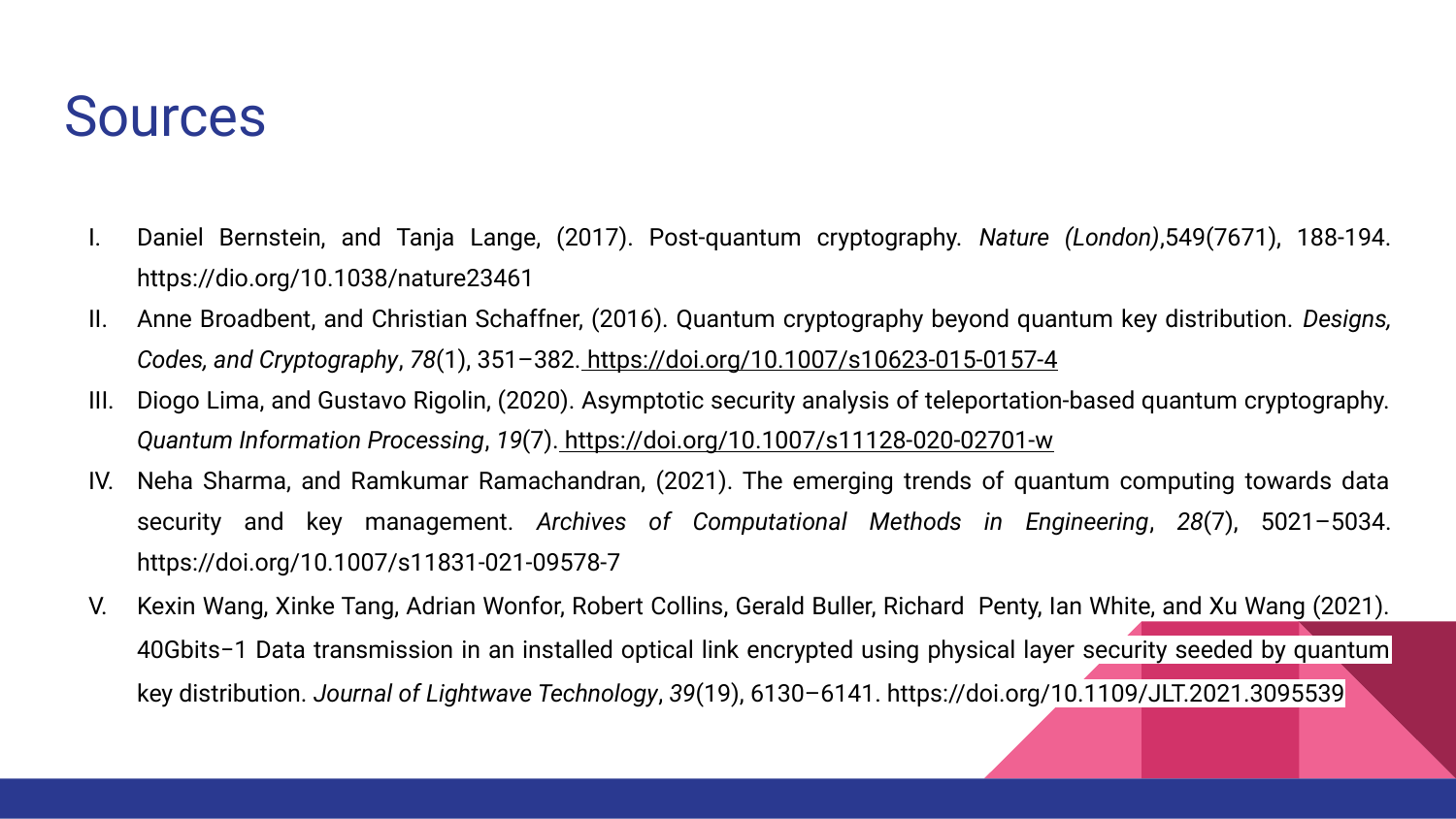

# Sources
Daniel Bernstein, and Tanja Lange, (2017). Post-quantum cryptography. Nature (London),549(7671), 188-194. https://dio.org/10.1038/nature23461
Anne Broadbent, and Christian Schaffner, (2016). Quantum cryptography beyond quantum key distribution. Designs, Codes, and Cryptography, 78(1), 351–382. https://doi.org/10.1007/s10623-015-0157-4
Diogo Lima, and Gustavo Rigolin, (2020). Asymptotic security analysis of teleportation-based quantum cryptography. Quantum Information Processing, 19(7). https://doi.org/10.1007/s11128-020-02701-w
Neha Sharma, and Ramkumar Ramachandran, (2021). The emerging trends of quantum computing towards data security and key management. Archives of Computational Methods in Engineering, 28(7), 5021–5034. https://doi.org/10.1007/s11831-021-09578-7
Kexin Wang, Xinke Tang, Adrian Wonfor, Robert Collins, Gerald Buller, Richard  Penty, Ian White, and Xu Wang (2021). 40Gbits−1 Data transmission in an installed optical link encrypted using physical layer security seeded by quantum key distribution. Journal of Lightwave Technology, 39(19), 6130–6141. https://doi.org/10.1109/JLT.2021.3095539